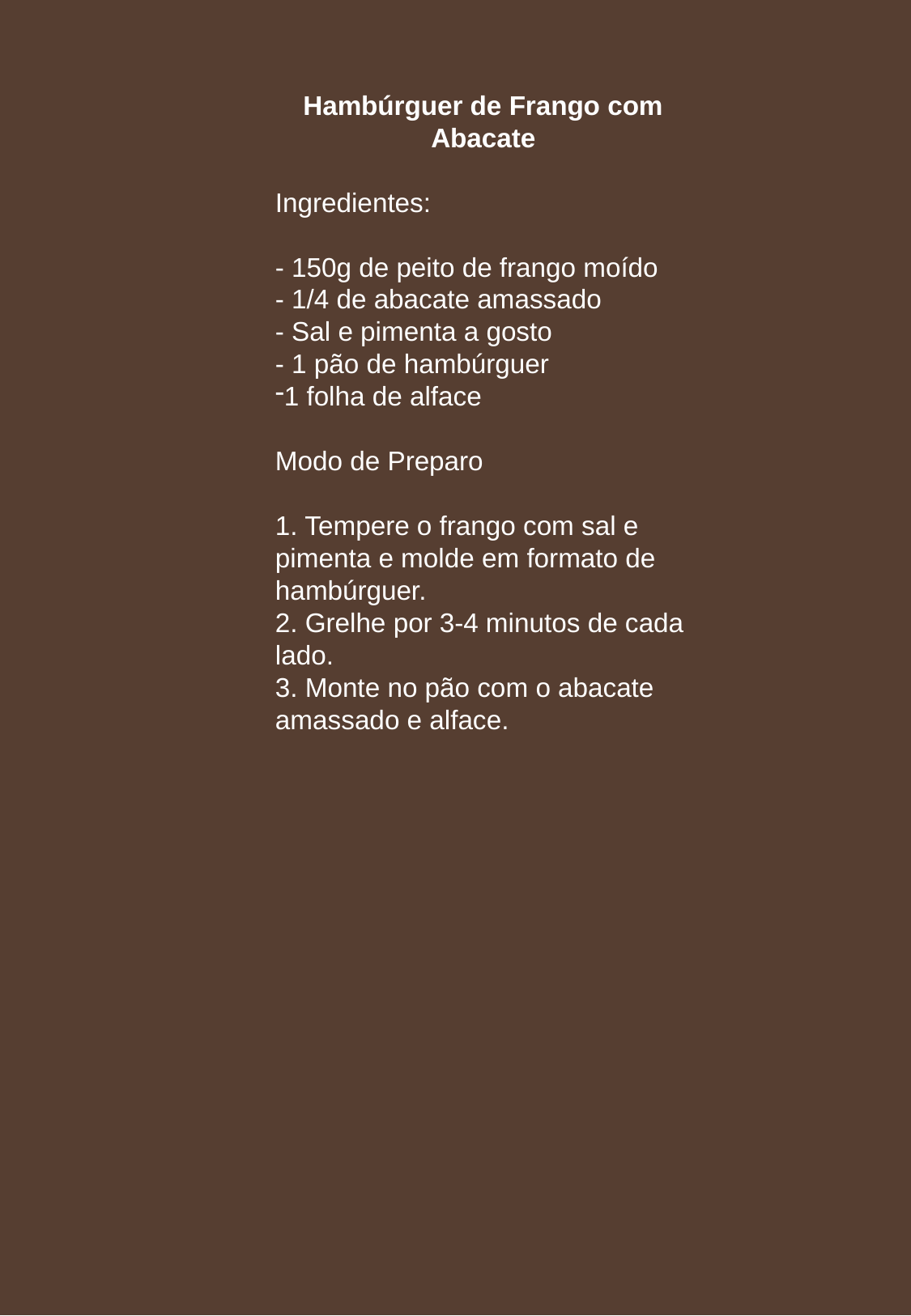

Hambúrguer de Frango com Abacate

Ingredientes:

- 150g de peito de frango moído
- 1/4 de abacate amassado
- Sal e pimenta a gosto
- 1 pão de hambúrguer
1 folha de alface

Modo de Preparo

1. Tempere o frango com sal e pimenta e molde em formato de hambúrguer.
2. Grelhe por 3-4 minutos de cada lado.
3. Monte no pão com o abacate amassado e alface.